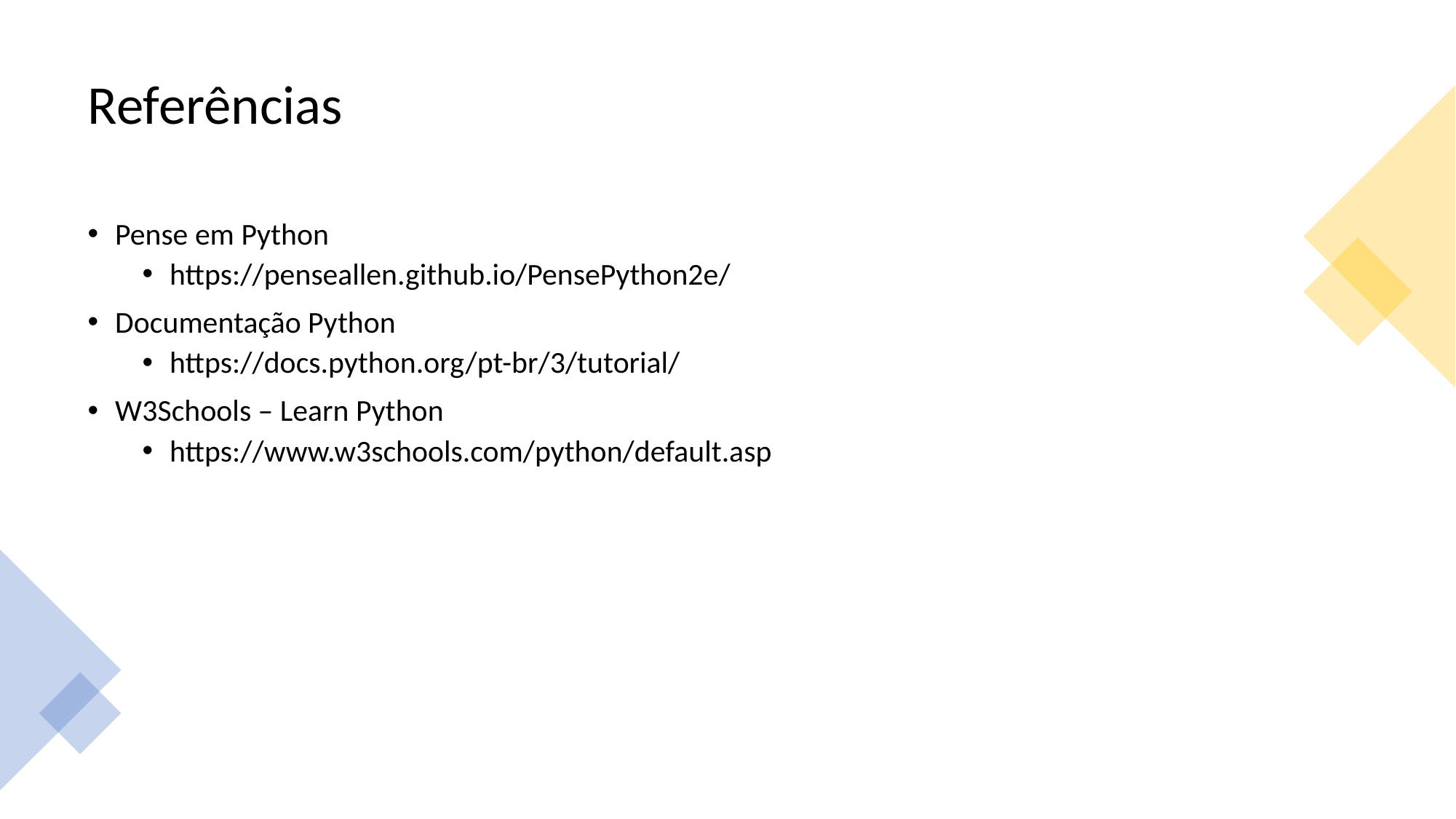

# Referências

Pense em Python
https://penseallen.github.io/PensePython2e/
Documentação Python
https://docs.python.org/pt-br/3/tutorial/
W3Schools – Learn Python
https://www.w3schools.com/python/default.asp